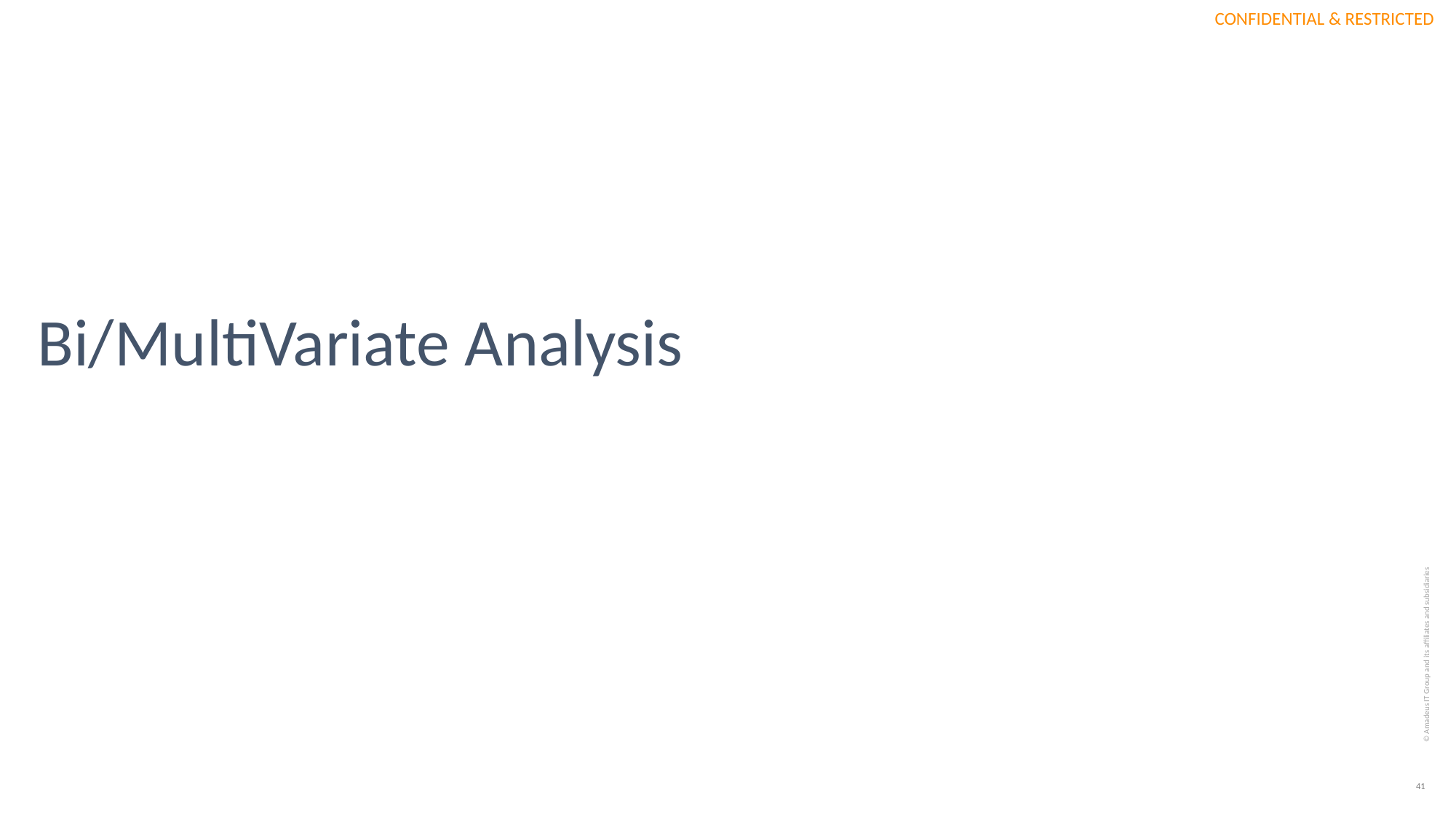

# Bi/MultiVariate Analysis
© Amadeus IT Group and its affiliates and subsidiaries
41